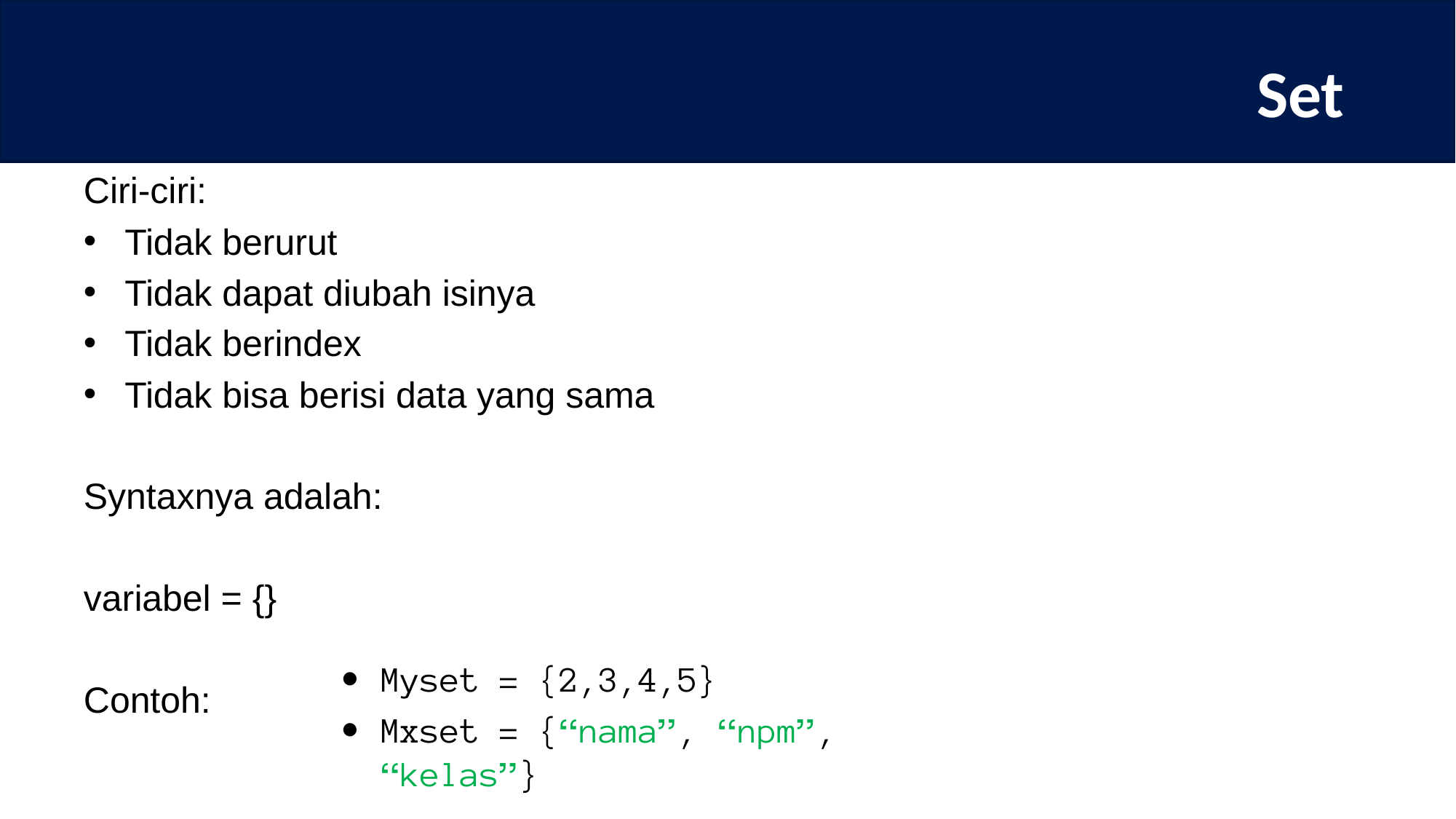

# Set
Ciri-ciri:
Tidak berurut
Tidak dapat diubah isinya
Tidak berindex
Tidak bisa berisi data yang sama

Syntaxnya adalah:

variabel = {}

Contoh:

Myset = {2,3,4,5}
Mxset = {“nama”, “npm”, “kelas”}